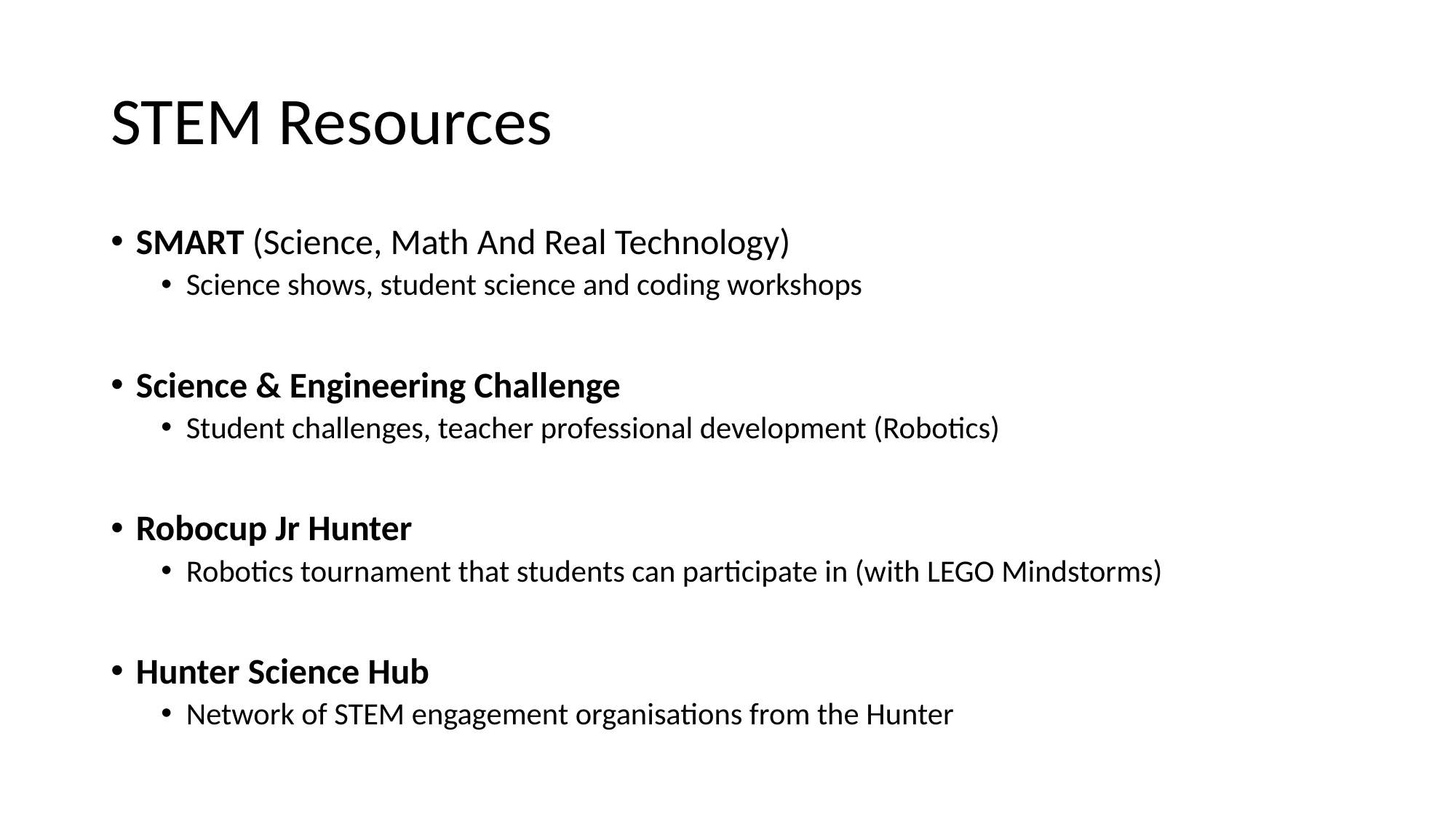

# STEM Resources
SMART (Science, Math And Real Technology)
Science shows, student science and coding workshops

Science & Engineering Challenge
Student challenges, teacher professional development (Robotics)

Robocup Jr Hunter
Robotics tournament that students can participate in (with LEGO Mindstorms)

Hunter Science Hub
Network of STEM engagement organisations from the Hunter